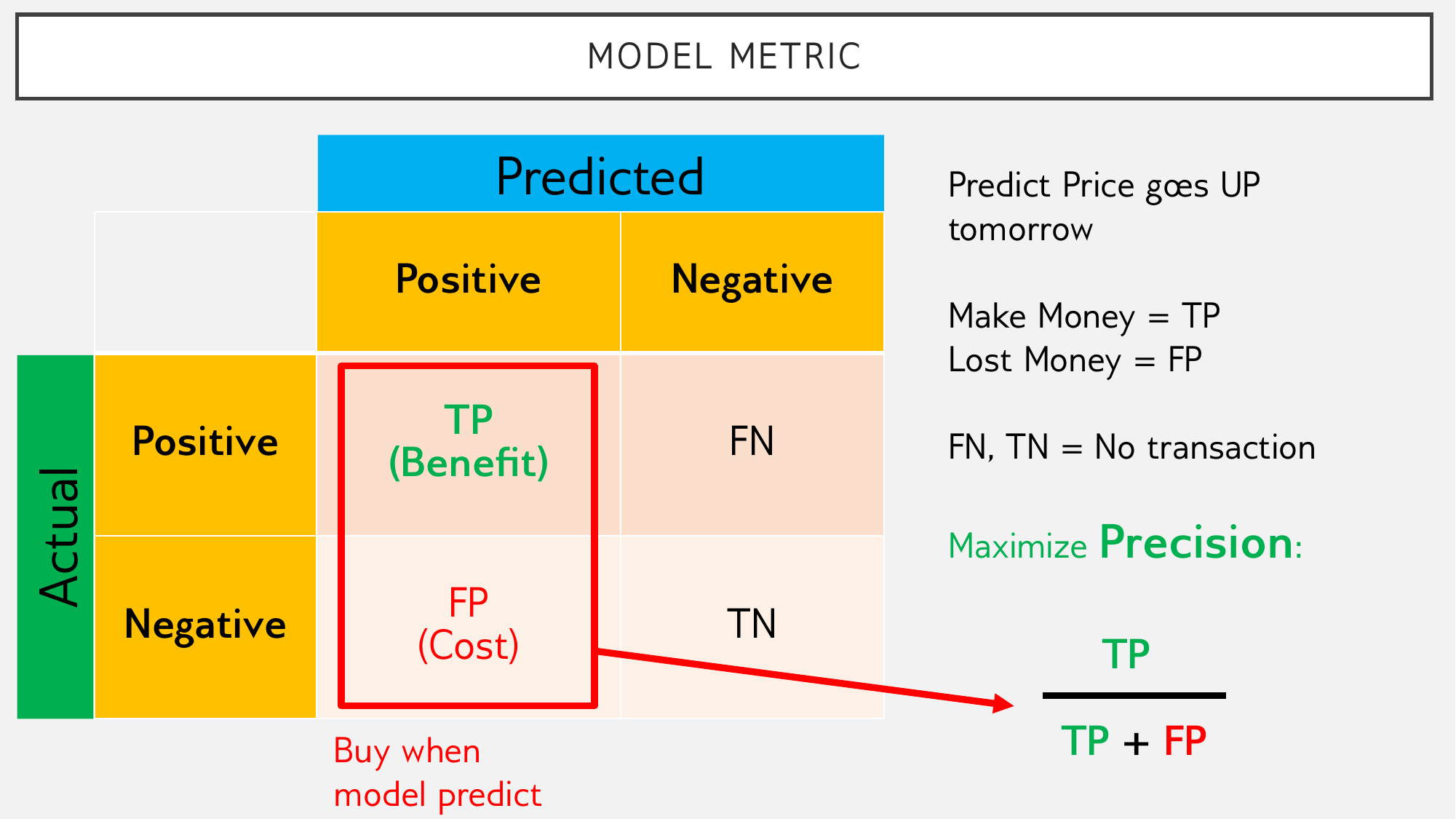

# Model metric
Predicted
Predict Price goes UP tomorrow

Make Money = TP
Lost Money = FP

FN, TN = No transaction

Maximize Precision:
|  | Positive | Negative |
| --- | --- | --- |
| Positive | TP (Benefit) | FN |
| Negative | FP (Cost) | TN |

Actual
TP
TP + FP
Buy when model predict Positive